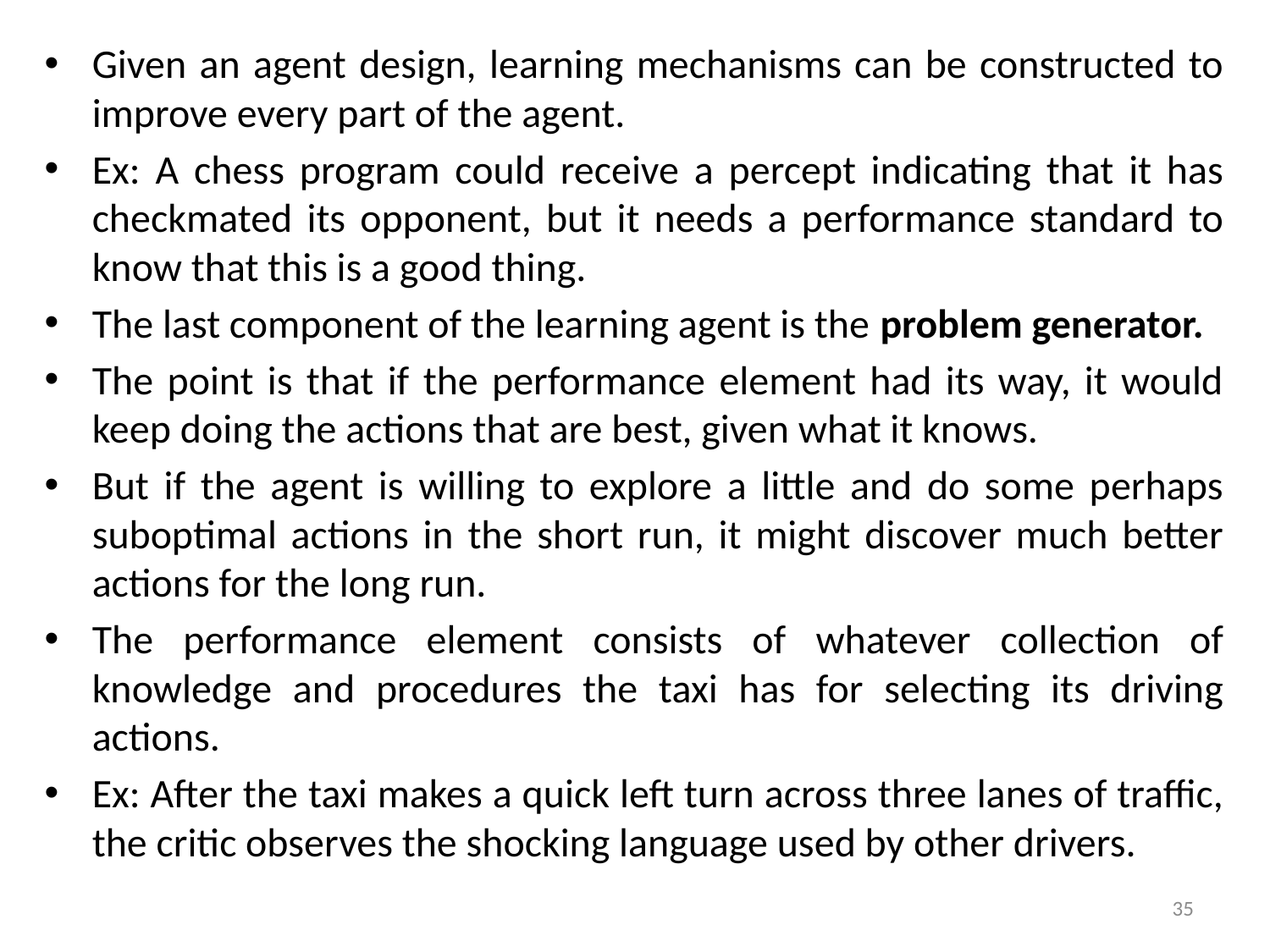

Given an agent design, learning mechanisms can be constructed to improve every part of the agent.
Ex: A chess program could receive a percept indicating that it has checkmated its opponent, but it needs a performance standard to know that this is a good thing.
The last component of the learning agent is the problem generator.
The point is that if the performance element had its way, it would keep doing the actions that are best, given what it knows.
But if the agent is willing to explore a little and do some perhaps suboptimal actions in the short run, it might discover much better actions for the long run.
The performance element consists of whatever collection of knowledge and procedures the taxi has for selecting its driving actions.
Ex: After the taxi makes a quick left turn across three lanes of traffic, the critic observes the shocking language used by other drivers.
35